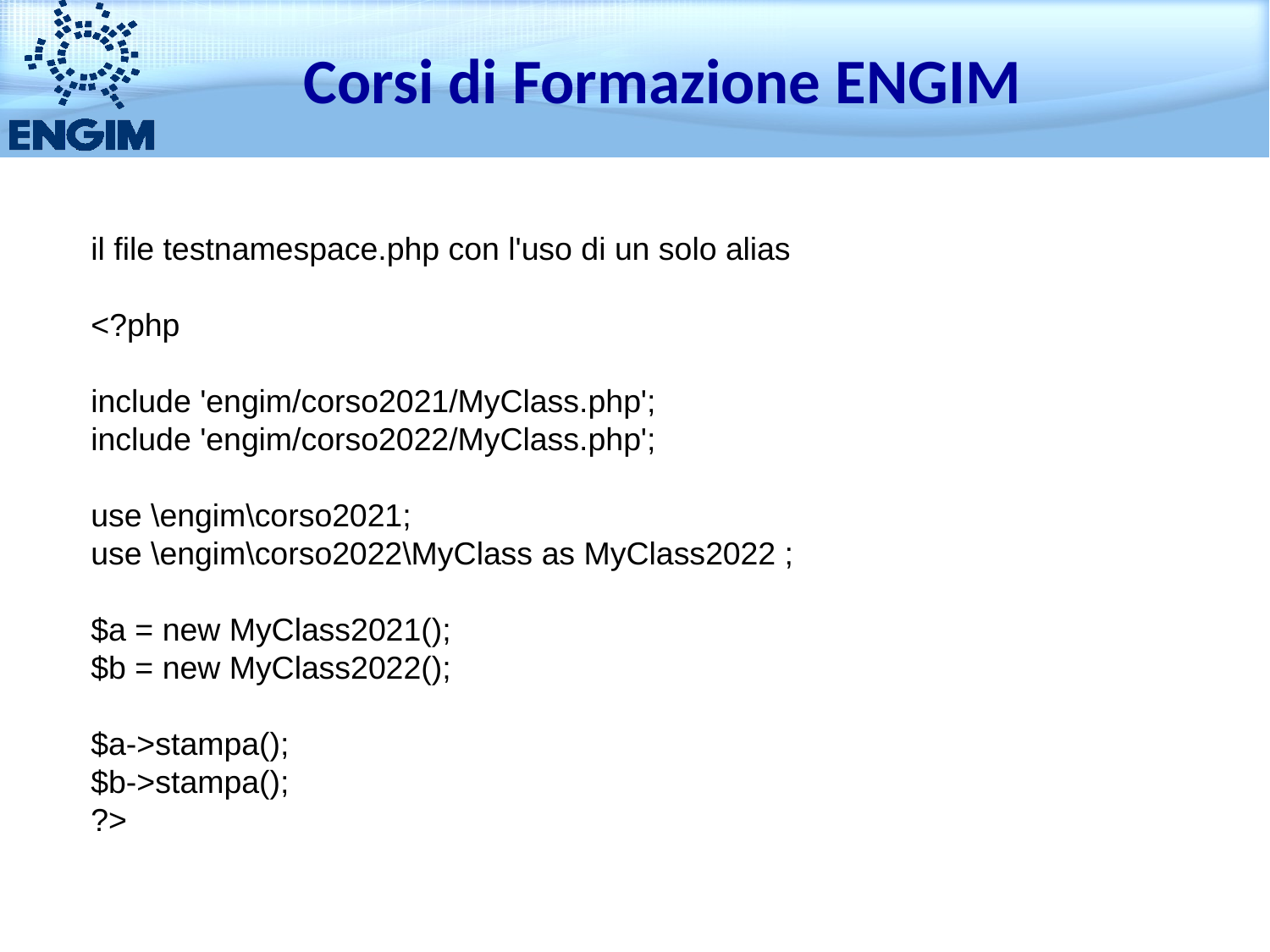

Corsi di Formazione ENGIM
il file testnamespace.php con l'uso di un solo alias

<?php
include 'engim/corso2021/MyClass.php';
include 'engim/corso2022/MyClass.php';
use \engim\corso2021;
use \engim\corso2022\MyClass as MyClass2022 ;
$a = new MyClass2021();
$b = new MyClass2022();
$a->stampa();
$b->stampa();
?>